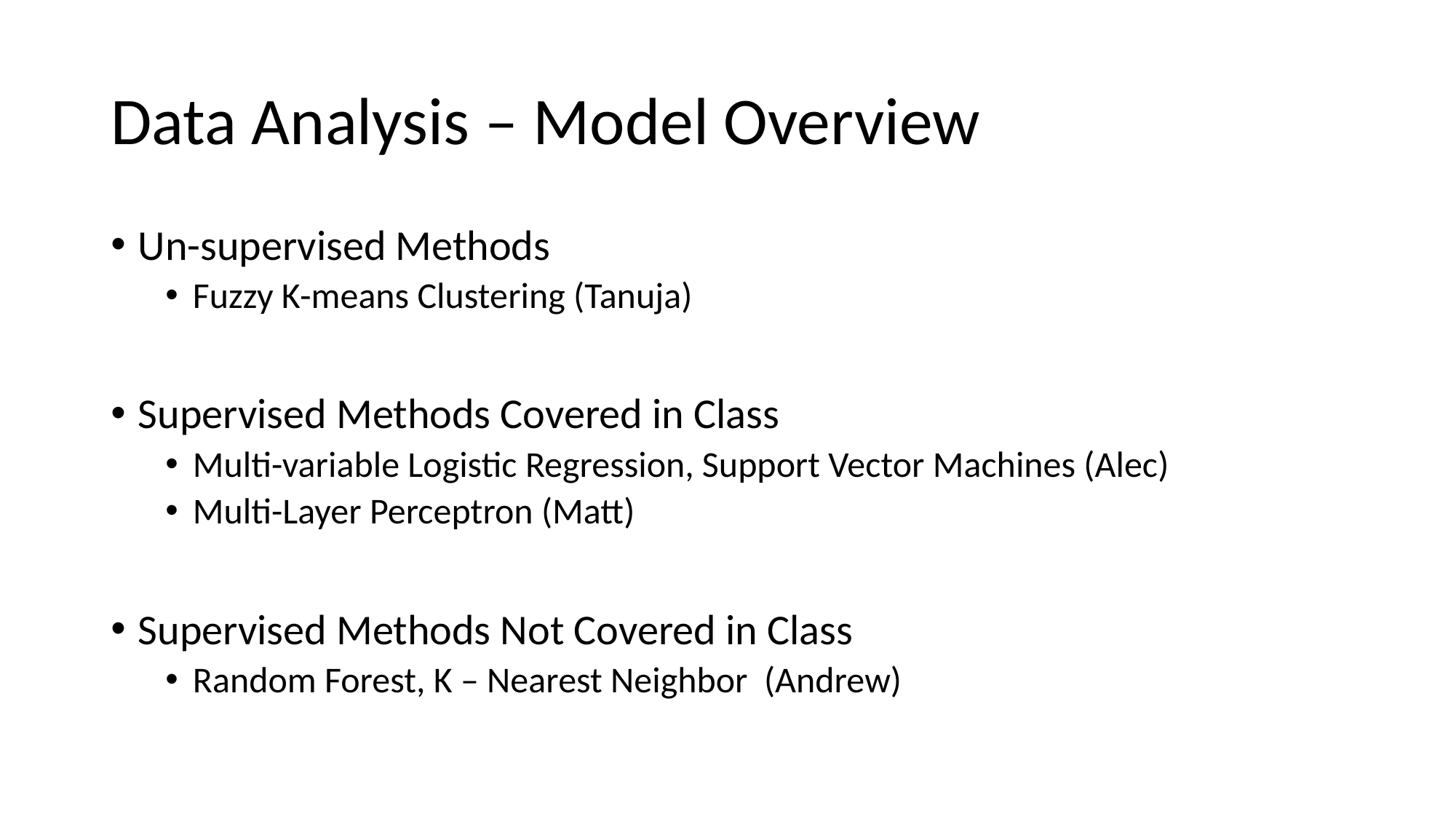

# Data Analysis – Model Overview
Un-supervised Methods
Fuzzy K-means Clustering (Tanuja)

Supervised Methods Covered in Class
Multi-variable Logistic Regression, Support Vector Machines (Alec)
Multi-Layer Perceptron (Matt)

Supervised Methods Not Covered in Class
Random Forest, K – Nearest Neighbor  (Andrew)